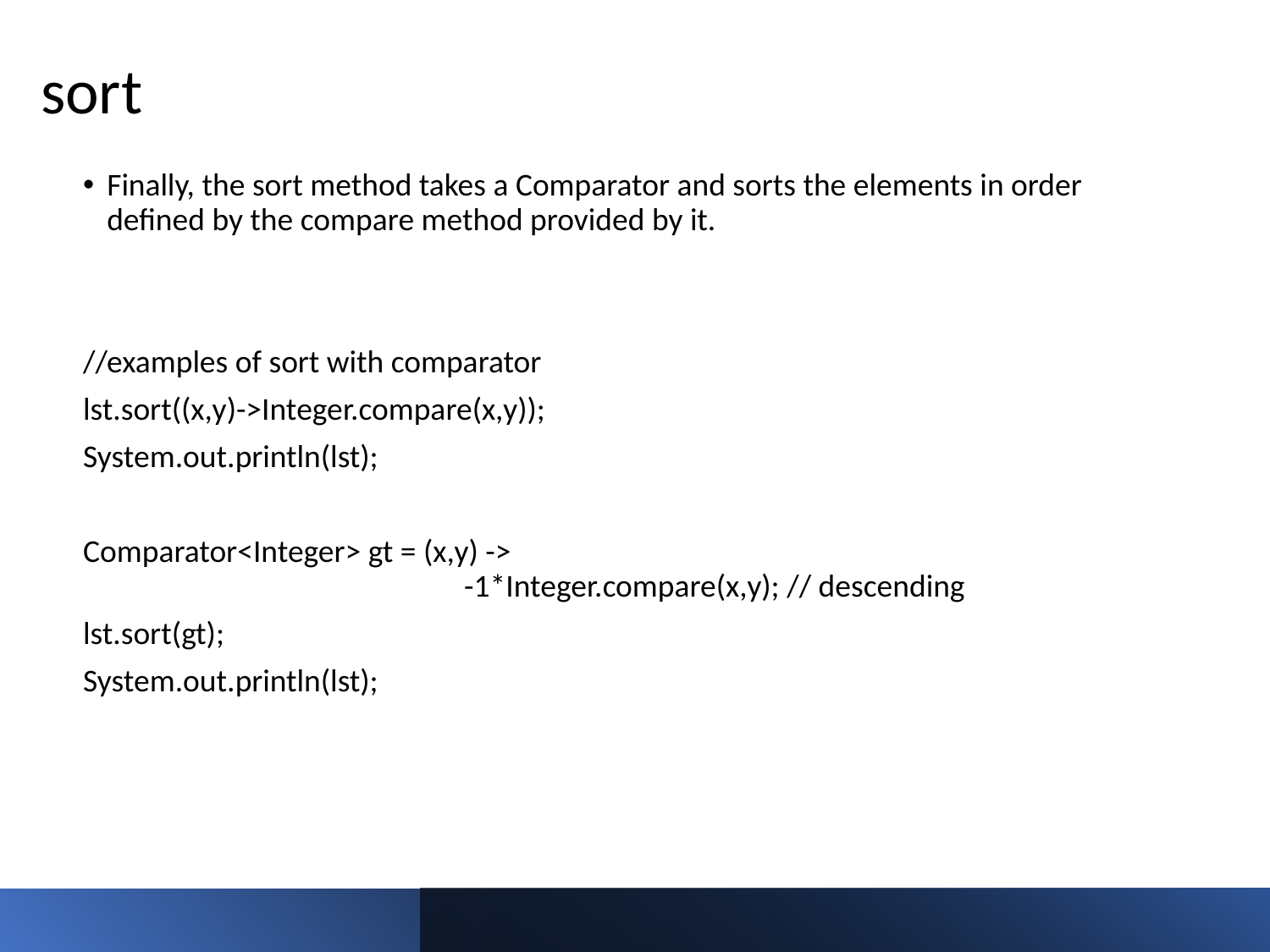

sort
Finally, the sort method takes a Comparator and sorts the elements in order defined by the compare method provided by it.

//examples of sort with comparator
lst.sort((x,y)->Integer.compare(x,y));
System.out.println(lst);

Comparator<Integer> gt = (x,y) ->
			-1*Integer.compare(x,y); // descending
lst.sort(gt);
System.out.println(lst);